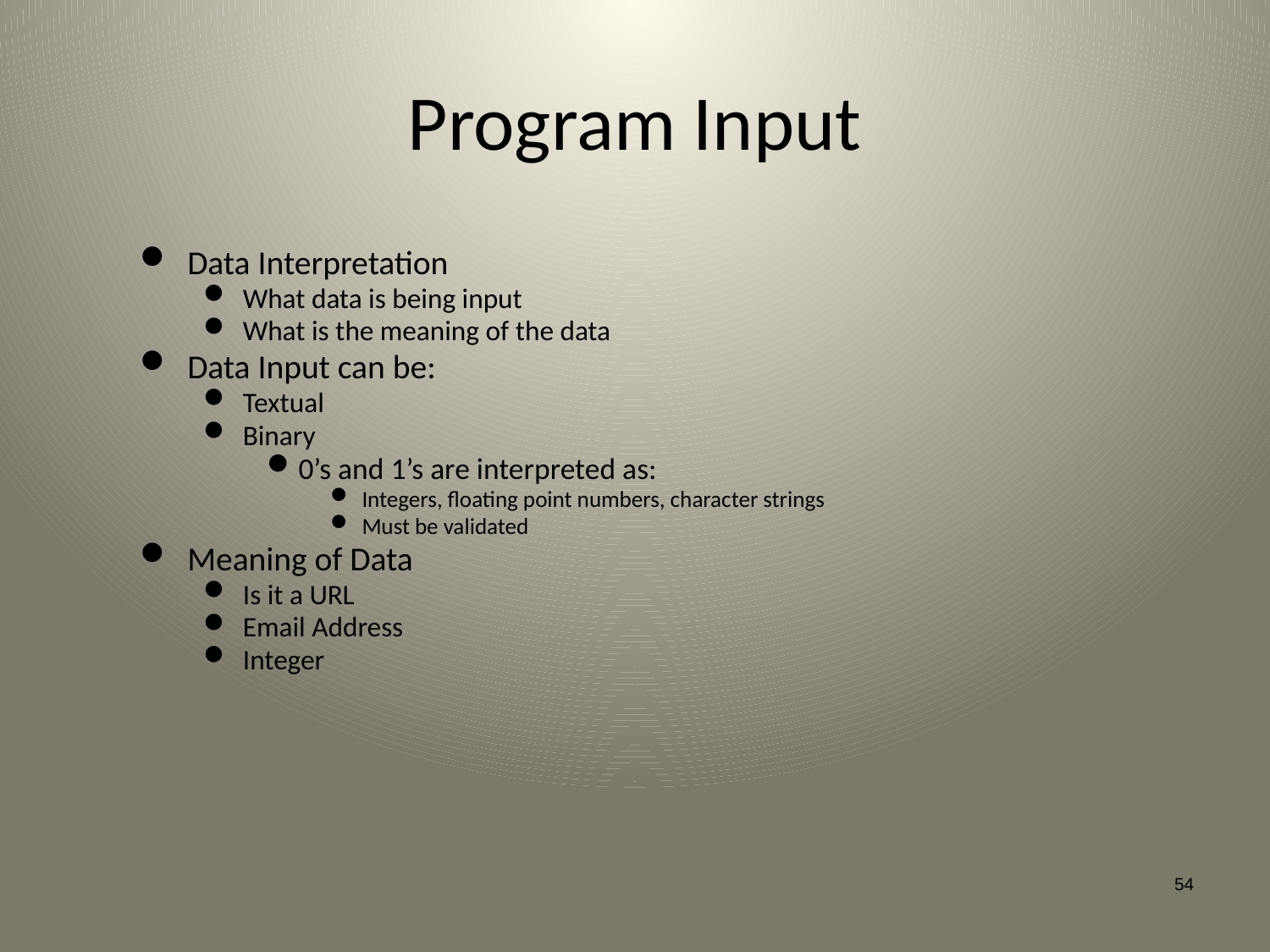

# Program Input
Data Interpretation
What data is being input
What is the meaning of the data
Data Input can be:
Textual
Binary
0’s and 1’s are interpreted as:
Integers, floating point numbers, character strings
Must be validated
Meaning of Data
Is it a URL
Email Address
Integer
54